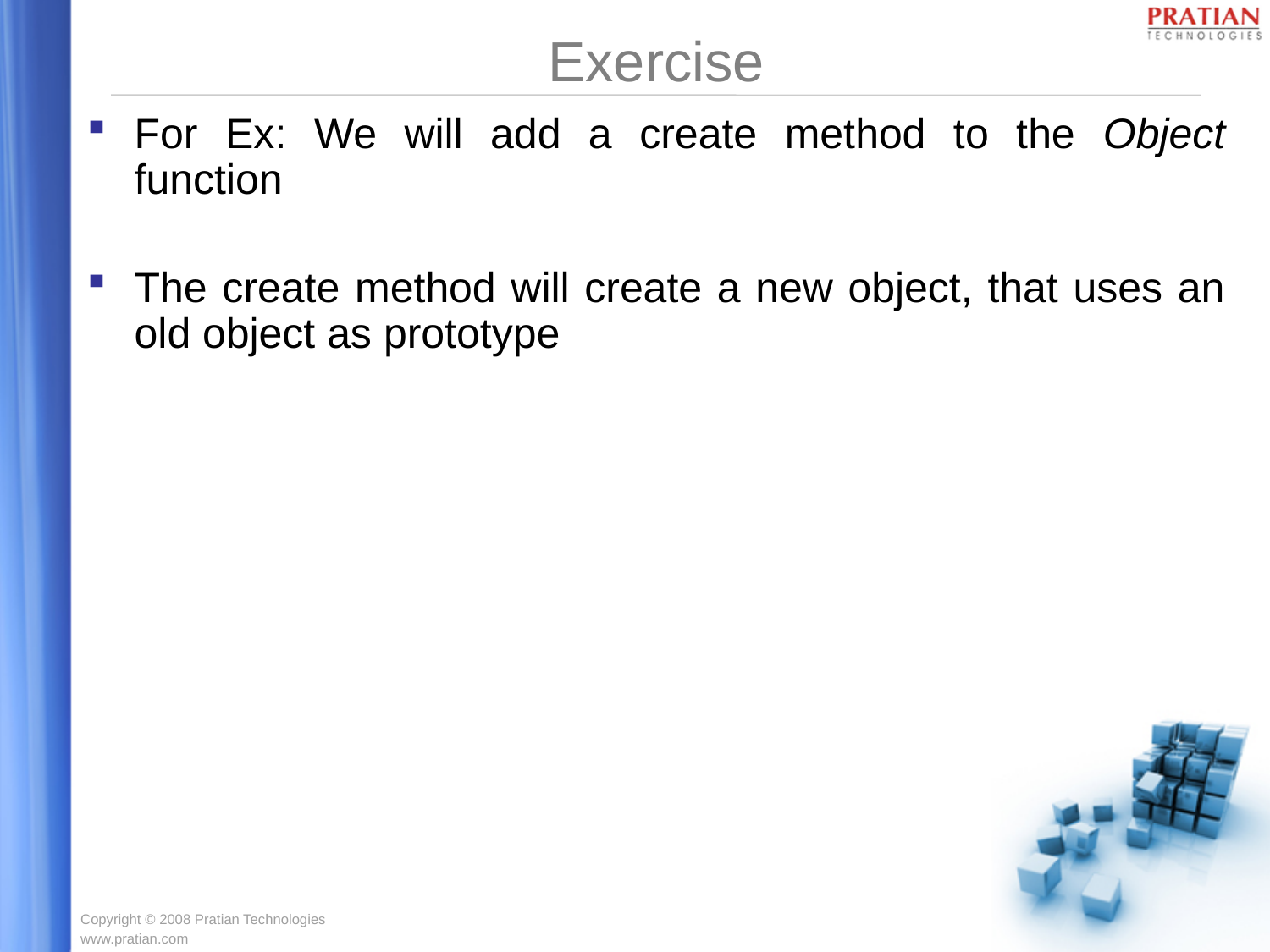

# Exercise
For Ex: We will add a create method to the Object function

The create method will create a new object, that uses an old object as prototype